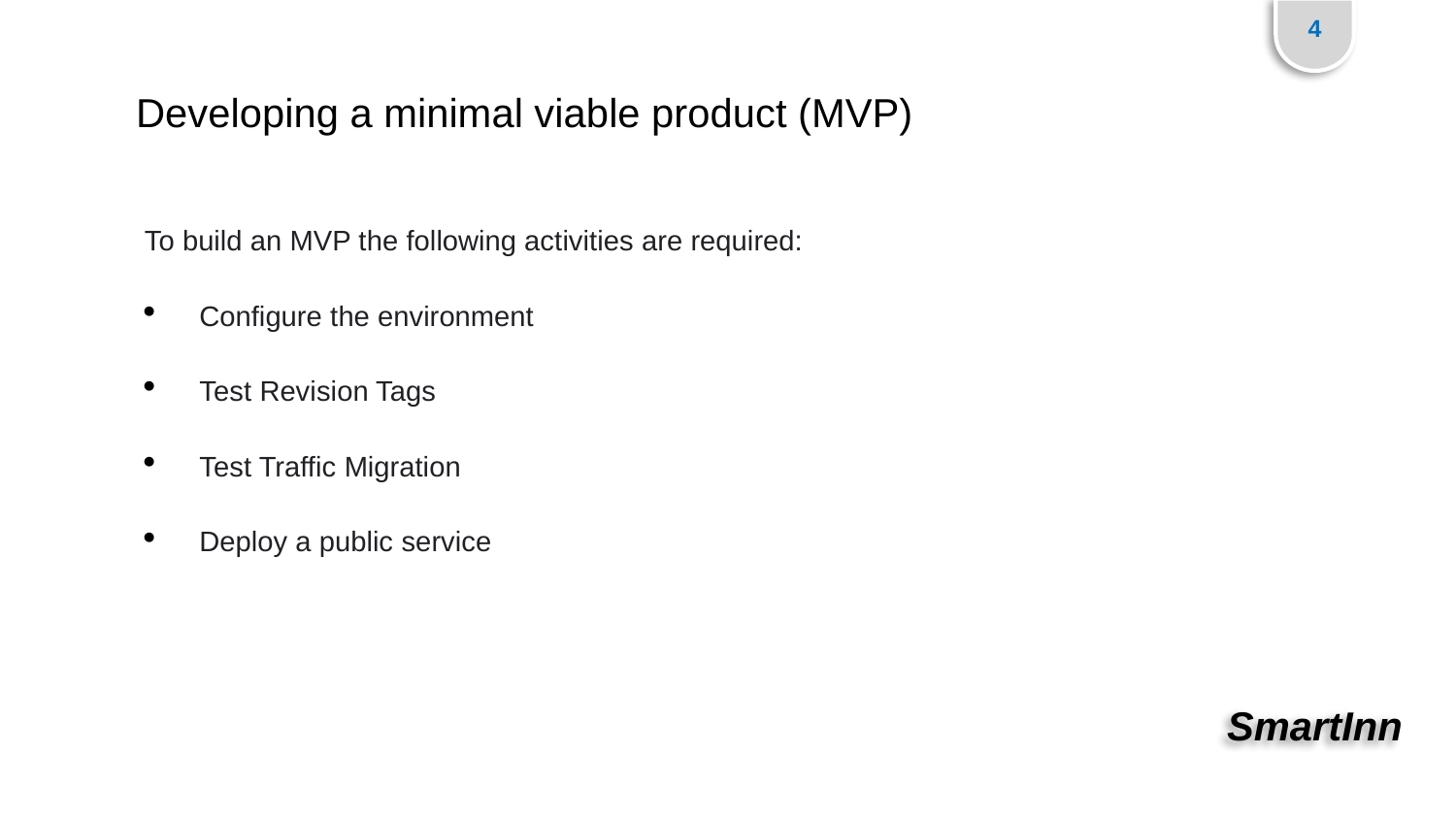

4
Developing a minimal viable product (MVP)
To build an MVP the following activities are required:
Configure the environment
Test Revision Tags
Test Traffic Migration
Deploy a public service
SmartInn